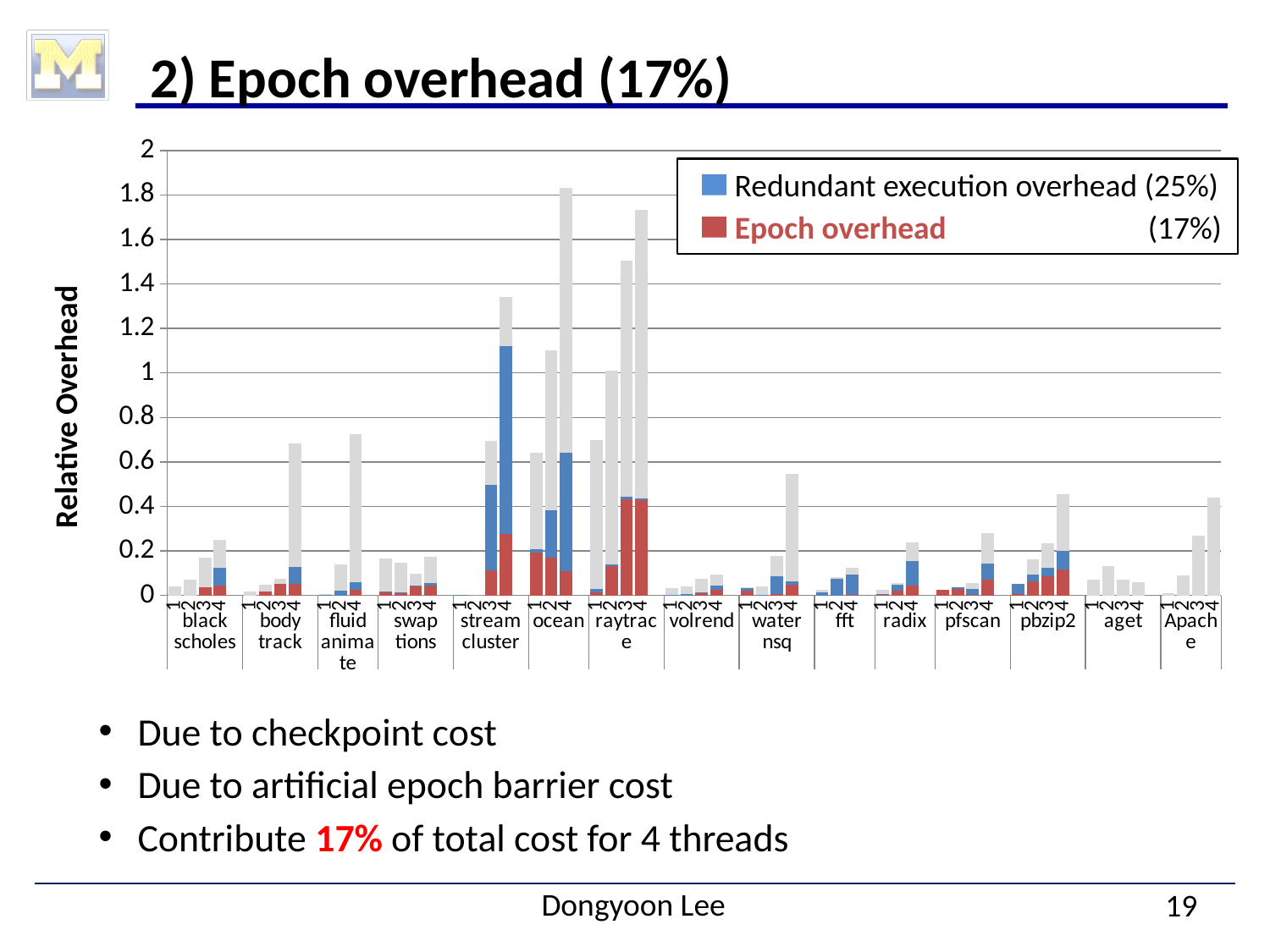

# 2) Epoch overhead (17%)

### Chart

| Category | epoch overhead | redundant execution | memory comparison | logging and other overhead |
|---|---|---|---|---|
| 1 | 0.0 | 0.0 | 0.0020000000000000052 | 0.04000000000000002 |
| 2 | 0.0 | 0.0 | 0.004000000000000011 | 0.066 |
| 3 | 0.03500000000000001 | 0.0 | 0.003999999999999999 | 0.13 |
| 4 | 0.043000000000000003 | 0.082 | 0.006000000000000011 | 0.11799999999999998 |
|  | None | None | None | None |
| 1 | 0.0010000000000000035 | 0.0 | 0.003000000000000007 | 0.012 |
| 2 | 0.018 | 0.0 | 0.004000000000000011 | 0.026000000000000002 |
| 3 | 0.05 | 0.0 | 0.007000000000000011 | 0.017999999999999995 |
| 4 | 0.05 | 0.07800000000000001 | 0.015999999999999986 | 0.54 |
|  | None | None | None | None |
| 1 | 0.0 | 0.004000000000000011 | 0.003000000000000007 | 0.0 |
| 2 | 0.0 | 0.022 | 0.04500000000000001 | 0.07100000000000001 |
| 4 | 0.024999999999999994 | 0.03500000000000001 | 0.08200000000000002 | 0.583 |
|  | None | None | None | None |
| 1 | 0.014999999999999998 | 0.0010000000000000035 | 0.0 | 0.14800000000000021 |
| 2 | 0.012 | 0.0020000000000000052 | 0.0 | 0.133 |
| 3 | 0.04500000000000001 | 0.0010000000000000035 | 0.0 | 0.05200000000000003 |
| 4 | 0.046 | 0.010999999999999998 | 0.0 | 0.11499999999999998 |
|  | None | None | None | None |
| 1 | 0.0 | 0.004000000000000011 | 0.0 | 0.0 |
| 2 | 0.0 | 0.0 | 0.0 | 0.0 |
| 3 | 0.11199999999999995 | 0.38400000000000095 | 0.021000000000000046 | 0.1760000000000002 |
| 4 | 0.2750000000000003 | 0.8450000000000006 | 0.03699999999999995 | 0.18600000000000042 |
|  | None | None | None | None |
| 1 | 0.194 | 0.014 | 0.4150000000000003 | 0.017000000000000022 |
| 2 | 0.17 | 0.21300000000000024 | 0.7090000000000006 | 0.00900000000000001 |
| 4 | 0.10699999999999998 | 0.535 | 1.03 | 0.15900000000000047 |
|  | None | None | None | None |
| 1 | 0.015000000000000001 | 0.012999999999999998 | 0.046 | 0.6240000000000017 |
| 2 | 0.13 | 0.010999999999999998 | 0.05700000000000002 | 0.813 |
| 3 | 0.4330000000000004 | 0.009000000000000003 | 0.04199999999999998 | 1.0189999999999964 |
| 4 | 0.4300000000000004 | 0.007000000000000011 | 0.067 | 1.228 |
|  | None | None | None | None |
| 1 | 0.0 | 0.004000000000000011 | 0.018 | 0.009000000000000003 |
| 2 | 0.0 | 0.007000000000000011 | 0.013000000000000001 | 0.019000000000000055 |
| 3 | 0.009000000000000003 | 0.004000000000000011 | 0.029000000000000012 | 0.031999999999999994 |
| 4 | 0.023999999999999997 | 0.02100000000000001 | 0.02400000000000001 | 0.022999999999999996 |
|  | None | None | None | None |
| 1 | 0.02100000000000001 | 0.014 | 0.0010000000000000002 | 0.0 |
| 2 | 0.0 | 0.0010000000000000035 | 0.010999999999999998 | 0.027000000000000073 |
| 3 | 0.008000000000000023 | 0.076 | 0.028 | 0.065 |
| 4 | 0.048 | 0.014999999999999998 | 0.041 | 0.44100000000000006 |
|  | None | None | None | None |
| 1 | 0.0 | 0.012999999999999998 | 0.0 | 0.011999999999999999 |
| 2 | 0.0 | 0.074 | 0.0 | 0.008000000000000023 |
| 4 | 0.003000000000000009 | 0.09000000000000002 | 0.0 | 0.030000000000000002 |
|  | None | None | None | None |
| 1 | 0.004000000000000011 | 0.0020000000000000052 | 0.018000000000000023 | 0.0019999999999999983 |
| 2 | 0.02100000000000001 | 0.028 | 0.006000000000000011 | 0.0 |
| 4 | 0.046 | 0.10900000000000012 | 0.08500000000000005 | 0.0 |
|  | None | None | None | None |
| 1 | 0.024 | 0.0 | 0.0 | 0.0 |
| 2 | 0.026999999999999996 | 0.009000000000000003 | 0.0 | 0.0 |
| 3 | 0.0020000000000000052 | 0.026 | 0.0 | 0.027000000000000073 |
| 4 | 0.07199999999999998 | 0.07000000000000002 | 0.0 | 0.13900000000000004 |
|  | None | None | None | None |
| 1 | 0.005000000000000011 | 0.046 | 0.0 | 0.0 |
| 2 | 0.063 | 0.03200000000000004 | 0.05700000000000002 | 0.00900000000000001 |
| 3 | 0.08700000000000002 | 0.037 | 0.10400000000000002 | 0.006000000000000011 |
| 4 | 0.11600000000000002 | 0.08400000000000005 | 0.17200000000000001 | 0.08400000000000005 |
|  | None | None | None | None |
| 1 | 0.0 | 0.0 | 0.0 | 0.07000000000000002 |
| 2 | 0.0 | 0.0 | 0.0 | 0.13 |
| 3 | 0.0 | 0.0 | 0.0 | 0.07000000000000002 |
| 4 | 0.0 | 0.0 | 0.0 | 0.06000000000000003 |
|  | None | None | None | None |
| 1 | 0.0 | 0.0 | 0.0 | 0.010000000000000005 |
| 2 | 0.0 | 0.0 | 0.0 | 0.09000000000000002 |
| 3 | 0.0 | 0.0 | 0.0 | 0.27 |
| 4 | 0.0 | 0.0 | 0.0 | 0.44 |
Redundant execution overhead (25%)

Epoch overhead                            (17%)

 Due to checkpoint cost
 Due to artificial epoch barrier cost
 Contribute 17% of total cost for 4 threads
19